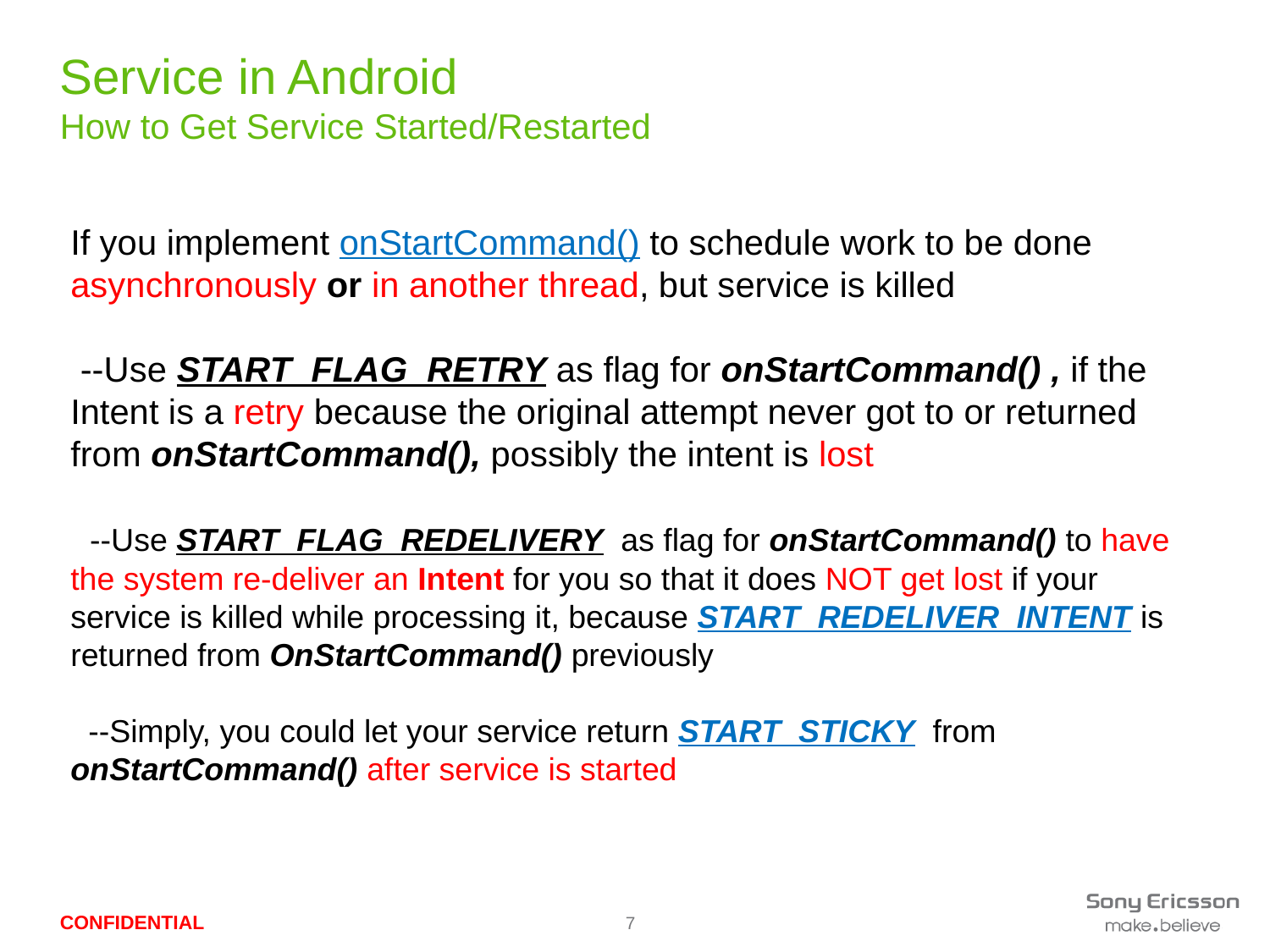

# Service in Android How to Get Service Started/Restarted
If you implement onStartCommand() to schedule work to be done asynchronously or in another thread, but service is killed

 --Use START_FLAG_RETRY as flag for onStartCommand() , if the Intent is a retry because the original attempt never got to or returned from onStartCommand(), possibly the intent is lost

  --Use START_FLAG_REDELIVERY  as flag for onStartCommand() to have the system re-deliver an Intent for you so that it does NOT get lost if your service is killed while processing it, because START_REDELIVER_INTENT is returned from OnStartCommand() previously

  --Simply, you could let your service return START_STICKY  from onStartCommand() after service is started